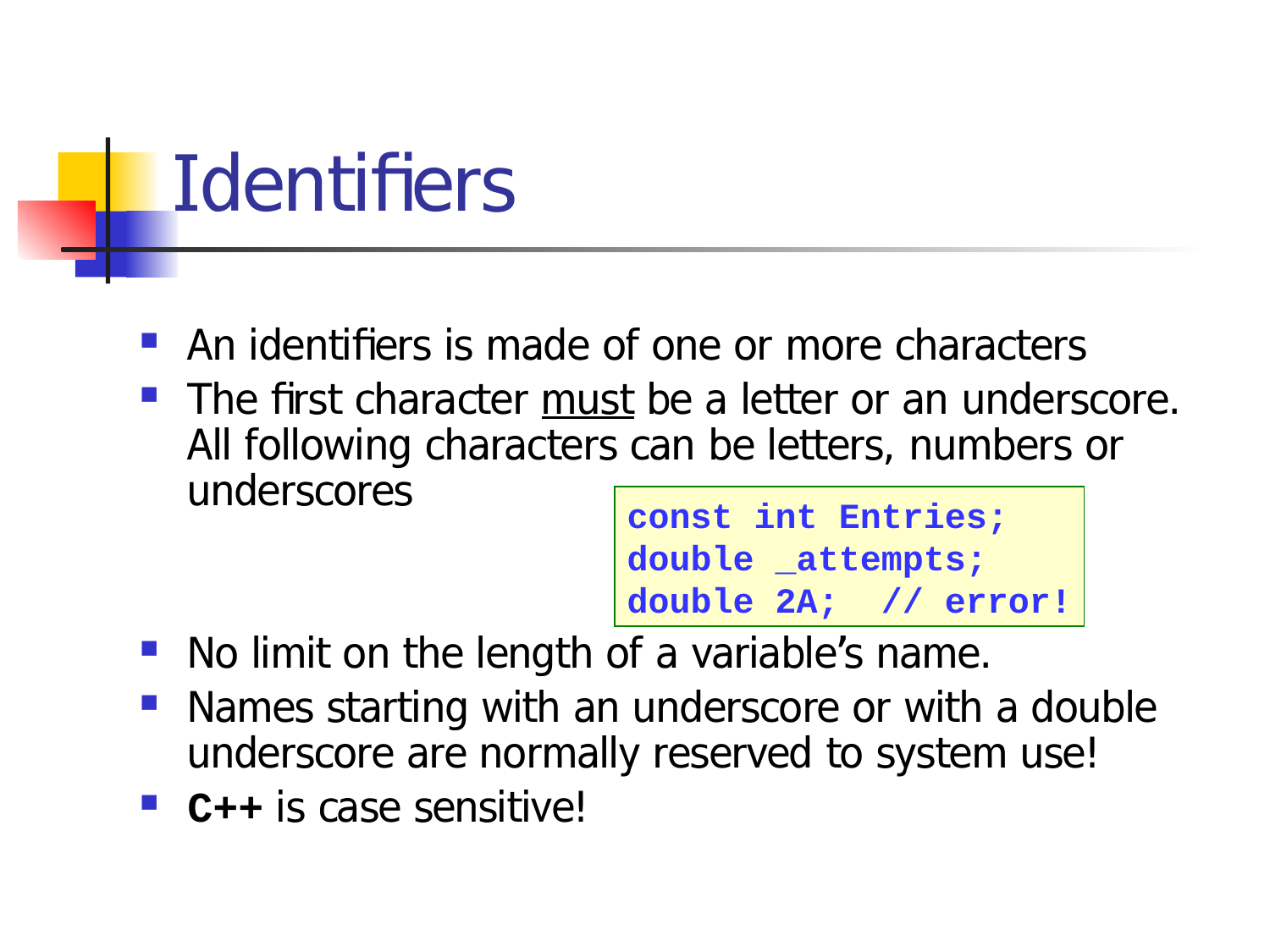

# Identifiers
An identifiers is made of one or more characters
The first character must be a letter or an underscore. All following characters can be letters, numbers or underscores

No limit on the length of a variable’s name.
Names starting with an underscore or with a double underscore are normally reserved to system use!
C++ is case sensitive!
const int Entries;
double _attempts;
double 2A;  // error!